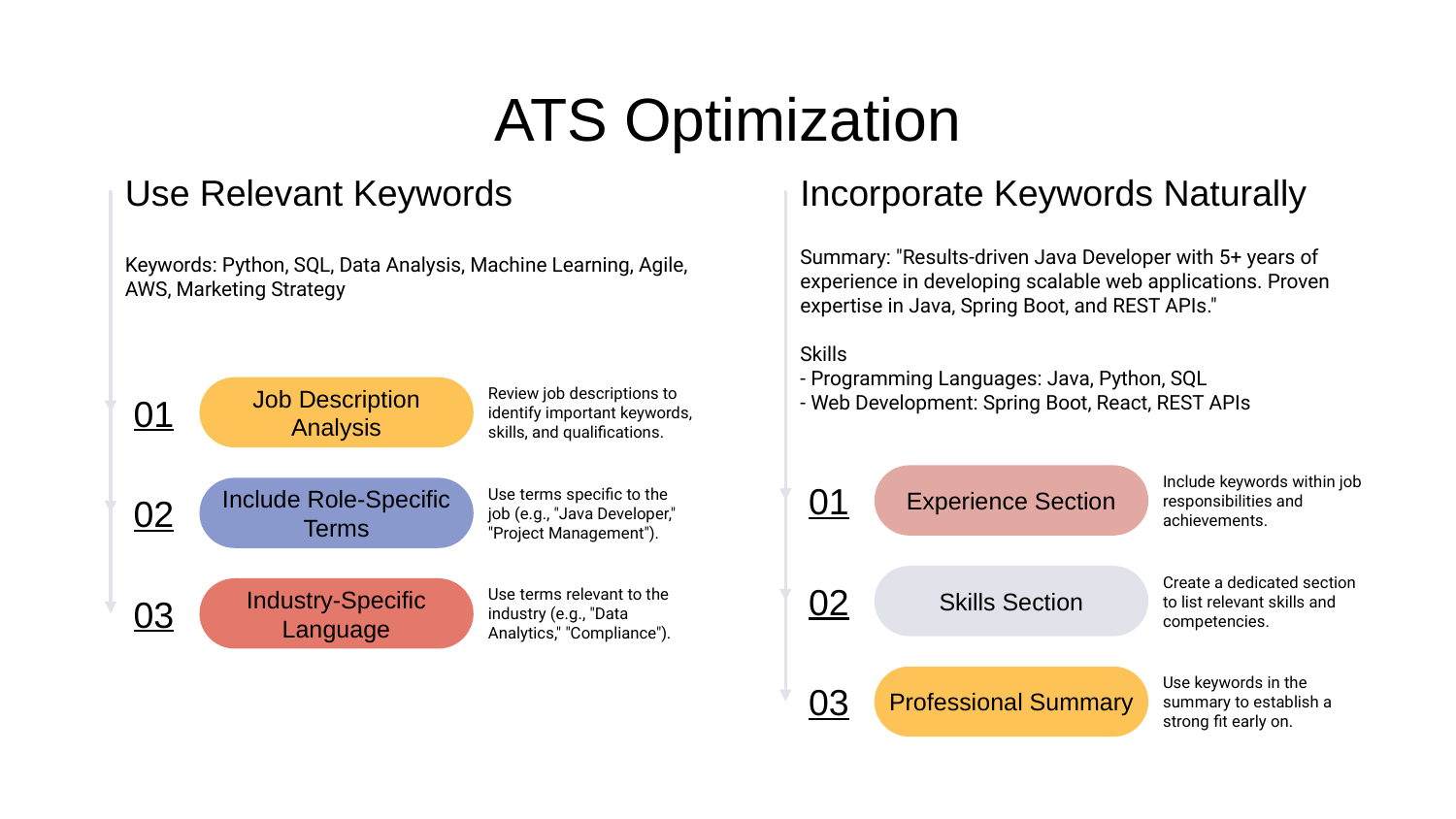

# ATS Optimization
Use Relevant Keywords
Keywords: Python, SQL, Data Analysis, Machine Learning, Agile, AWS, Marketing Strategy
Incorporate Keywords Naturally
Summary: "Results-driven Java Developer with 5+ years of experience in developing scalable web applications. Proven expertise in Java, Spring Boot, and REST APIs."

Skills
- Programming Languages: Java, Python, SQL
- Web Development: Spring Boot, React, REST APIs
Review job descriptions to identify important keywords, skills, and qualifications.
Job Description Analysis
01
Include keywords within job responsibilities and achievements.
Experience Section
01
Use terms specific to the job (e.g., "Java Developer," "Project Management").
Include Role-Specific Terms
02
Create a dedicated section to list relevant skills and competencies.
Skills Section
02
Use terms relevant to the industry (e.g., "Data Analytics," "Compliance").
Industry-Specific Language
03
Use keywords in the summary to establish a strong fit early on.
Professional Summary
03